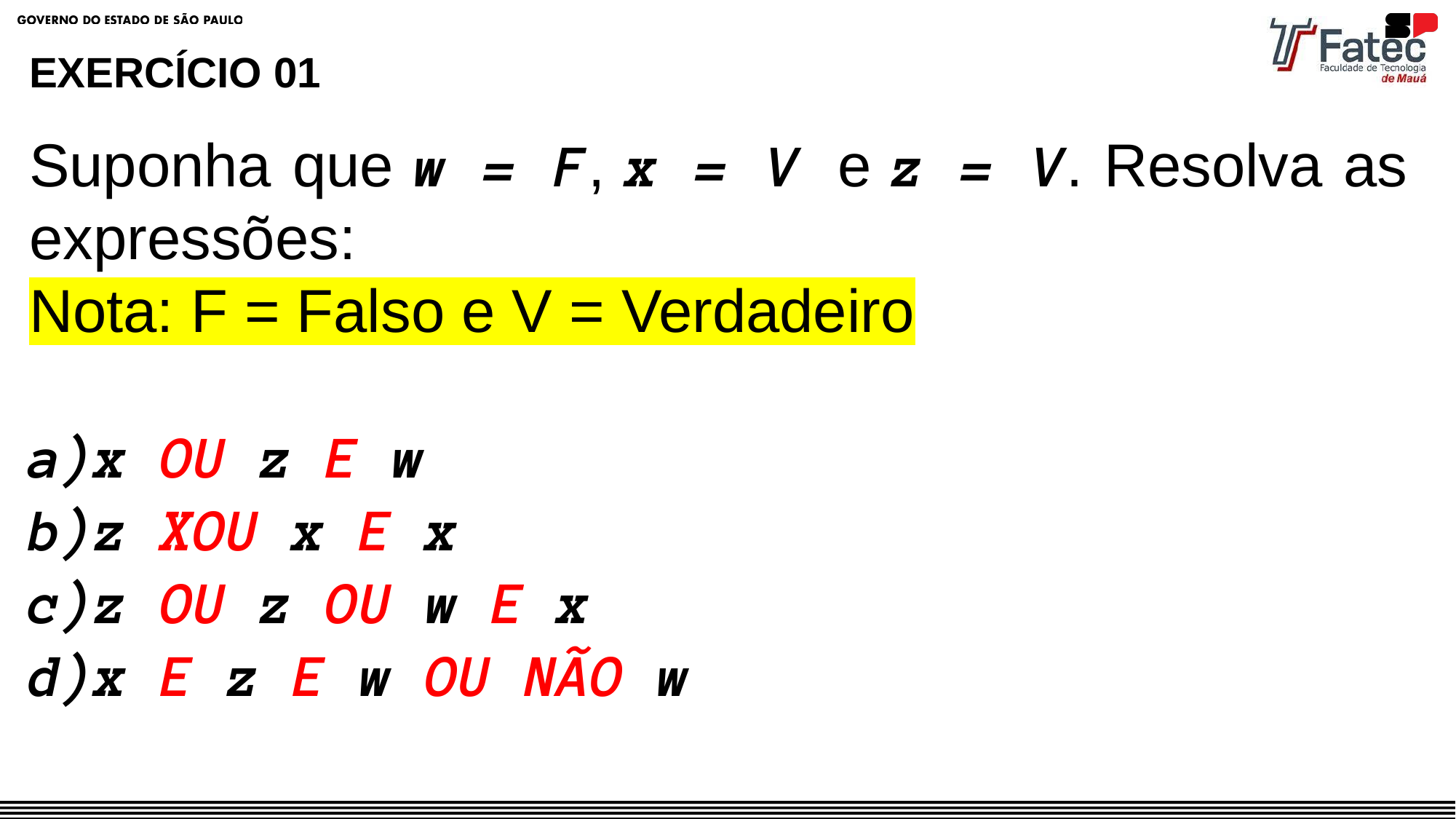

EXERCÍCIO 01
Suponha que w = F, x = V e z = V. Resolva as expressões:
Nota: F = Falso e V = Verdadeiro

x OU z E w
z XOU x E x
z OU z OU w E x
x E z E w OU NÃO w